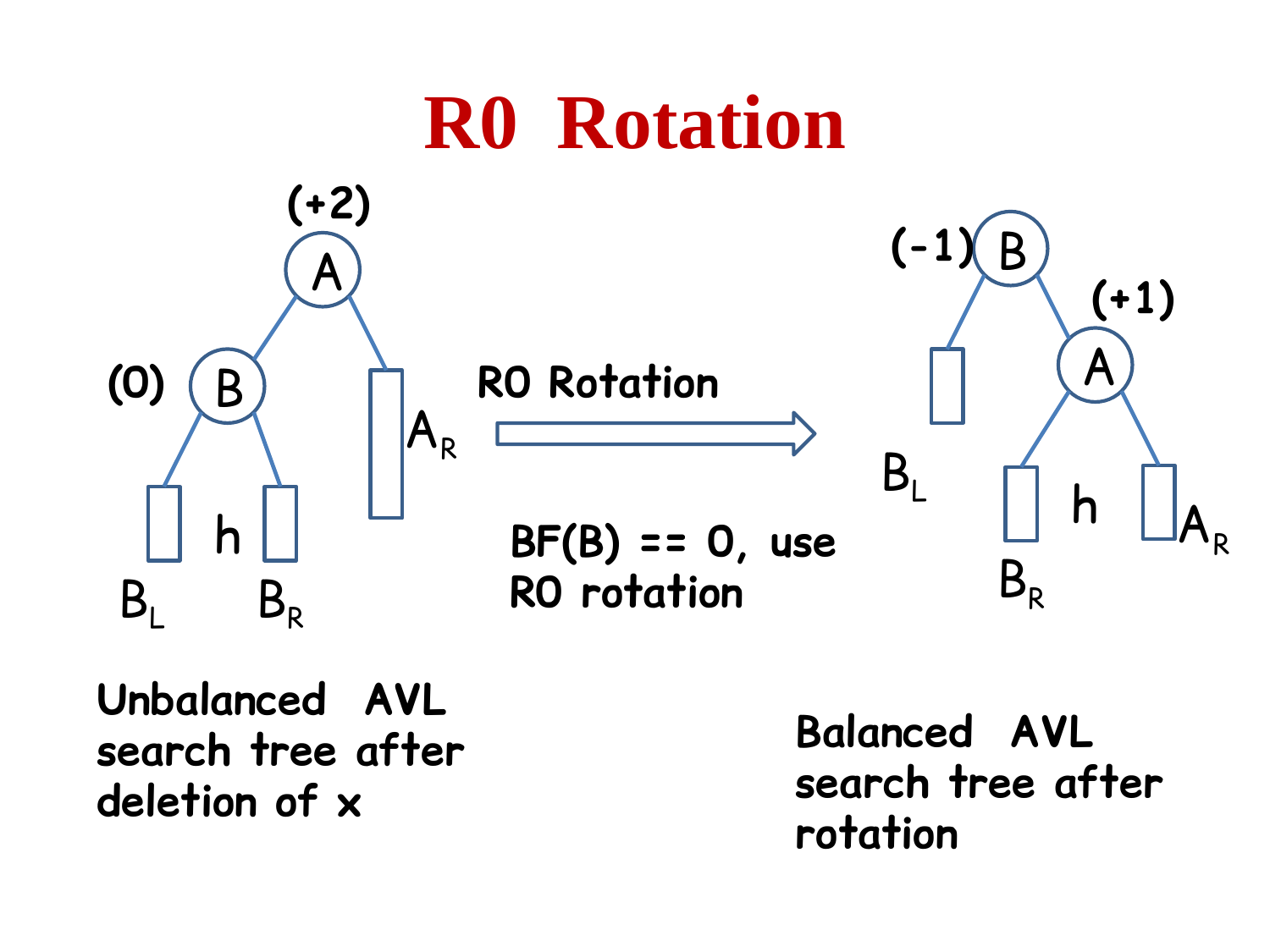

# R0  Rotation

(+2)
A
(0)
B

AR

c
h
BL
BR
Unbalanced  AVL search tree after deletion of x
(-1)
B
BL

(+1)
A

AR
c
h
BR
R0 Rotation

BF(B) == 0, use R0 rotation
Balanced  AVL search tree after rotation